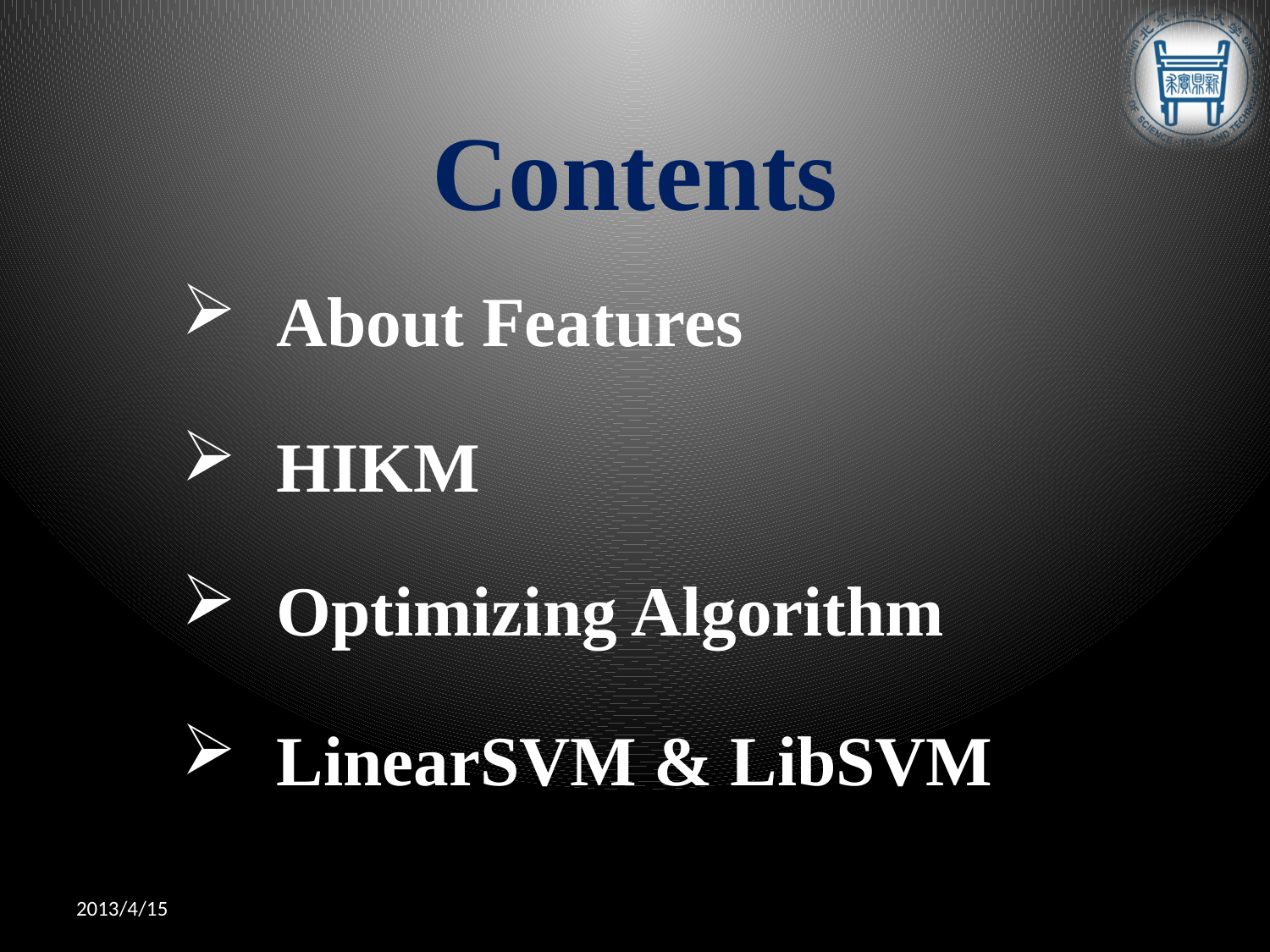

# Contents
About Features
HIKM
Optimizing Algorithm
LinearSVM & LibSVM
2013/4/15